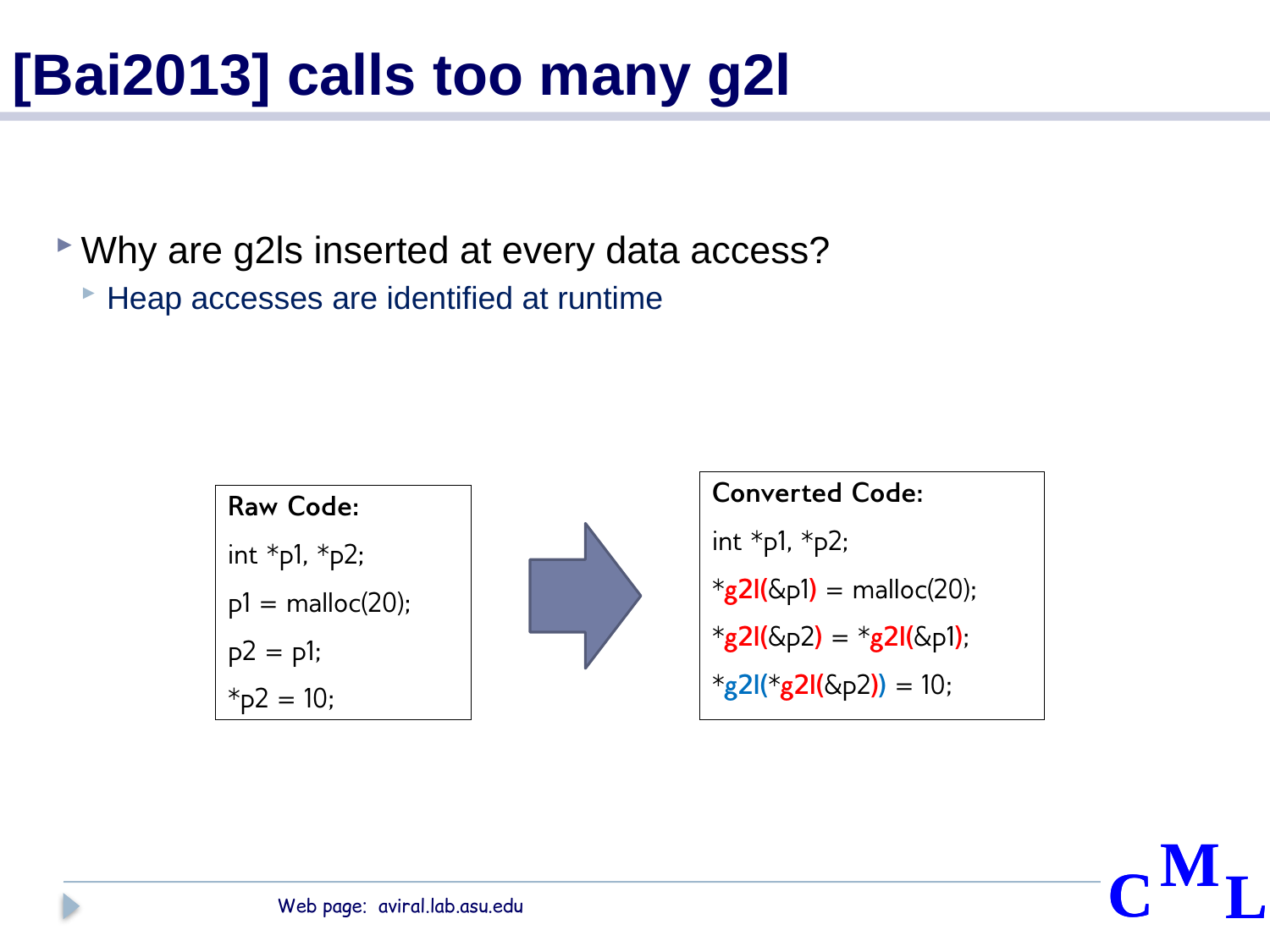

# [Bai2013] calls too many g2l
Why are g2ls inserted at every data access?
Heap accesses are identified at runtime
Converted Code:
int *p1, *p2;
*g2l(&p1) = malloc(20);
*g2l(&p2) = *g2l(&p1);
*g2l(*g2l(&p2)) = 10;
Raw Code:
int *p1, *p2;
p1 = malloc(20);
p2 = p1;
*p2 = 10;